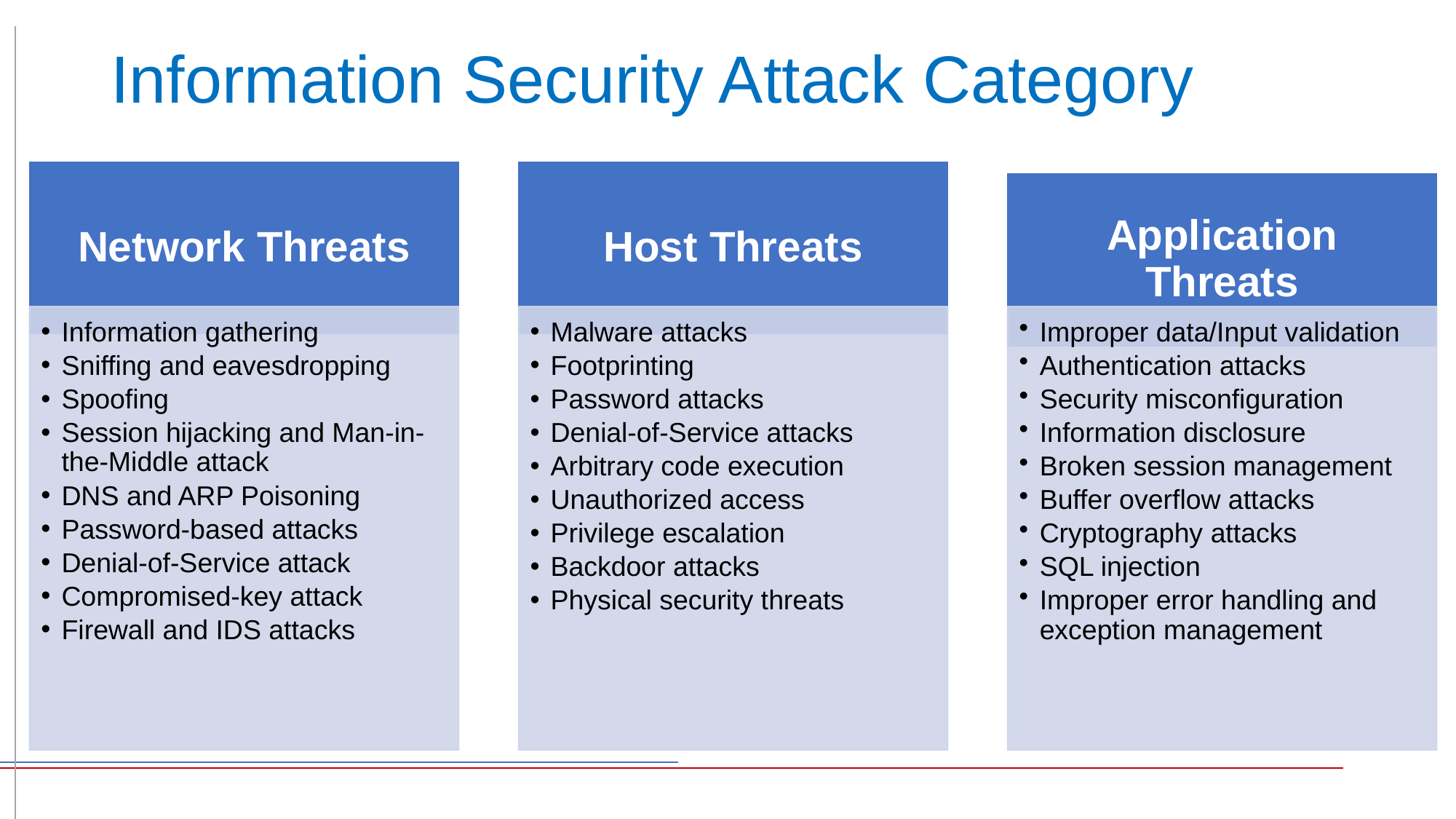

# Information Security Attack Category
Network Threats
Information gathering
Sniffing and eavesdropping
Spoofing
Session hijacking and Man-in-the-Middle attack
DNS and ARP Poisoning
Password-based attacks
Denial-of-Service attack
Compromised-key attack
Firewall and IDS attacks
Host Threats
Malware attacks
Footprinting
Password attacks
Denial-of-Service attacks
Arbitrary code execution
Unauthorized access
Privilege escalation
Backdoor attacks
Physical security threats
Application Threats
Improper data/Input validation
Authentication attacks
Security misconfiguration
Information disclosure
Broken session management
Buffer overflow attacks
Cryptography attacks
SQL injection
Improper error handling and exception management